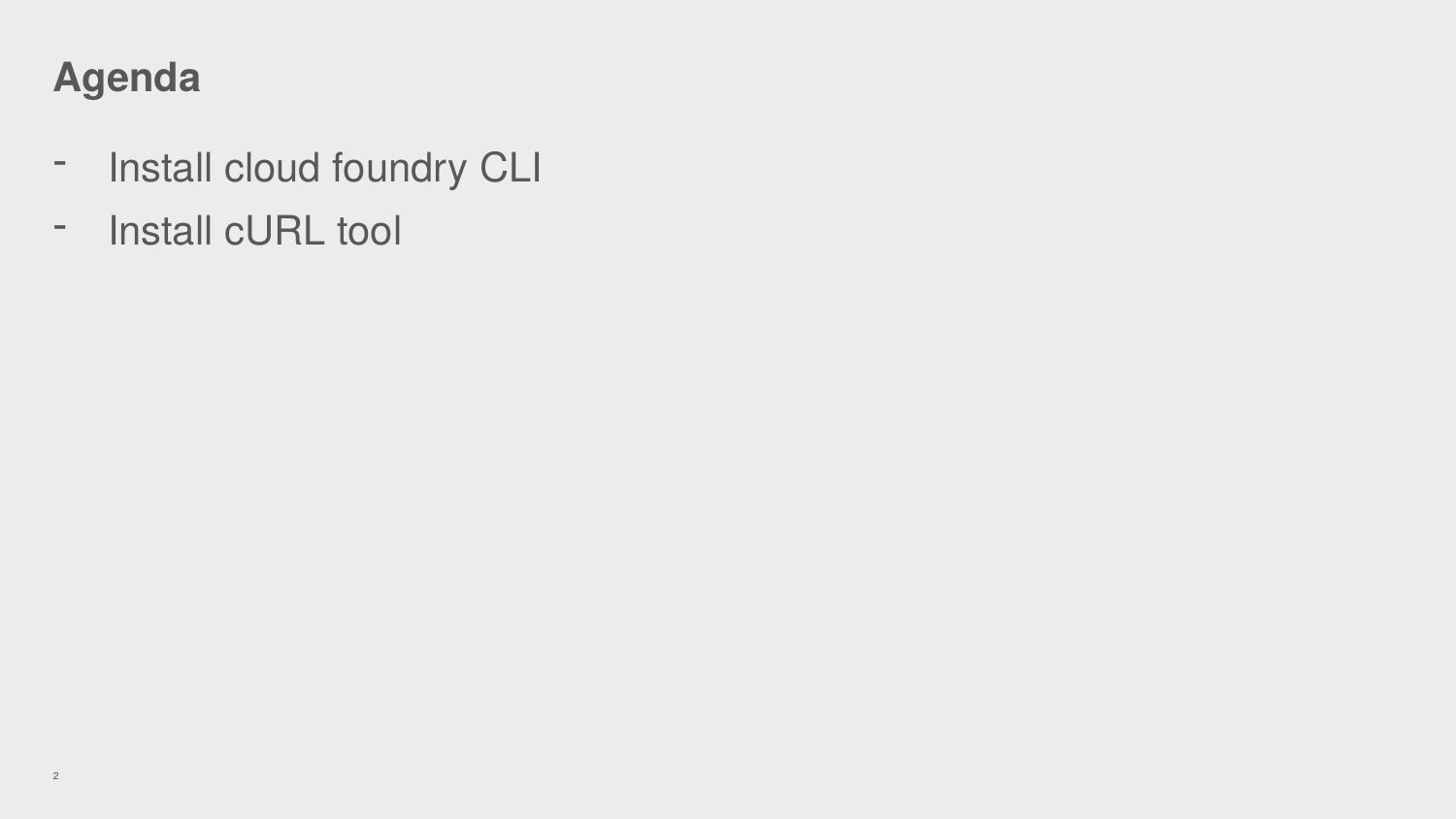

# Agenda
Install cloud foundry CLI
Install cURL tool

2